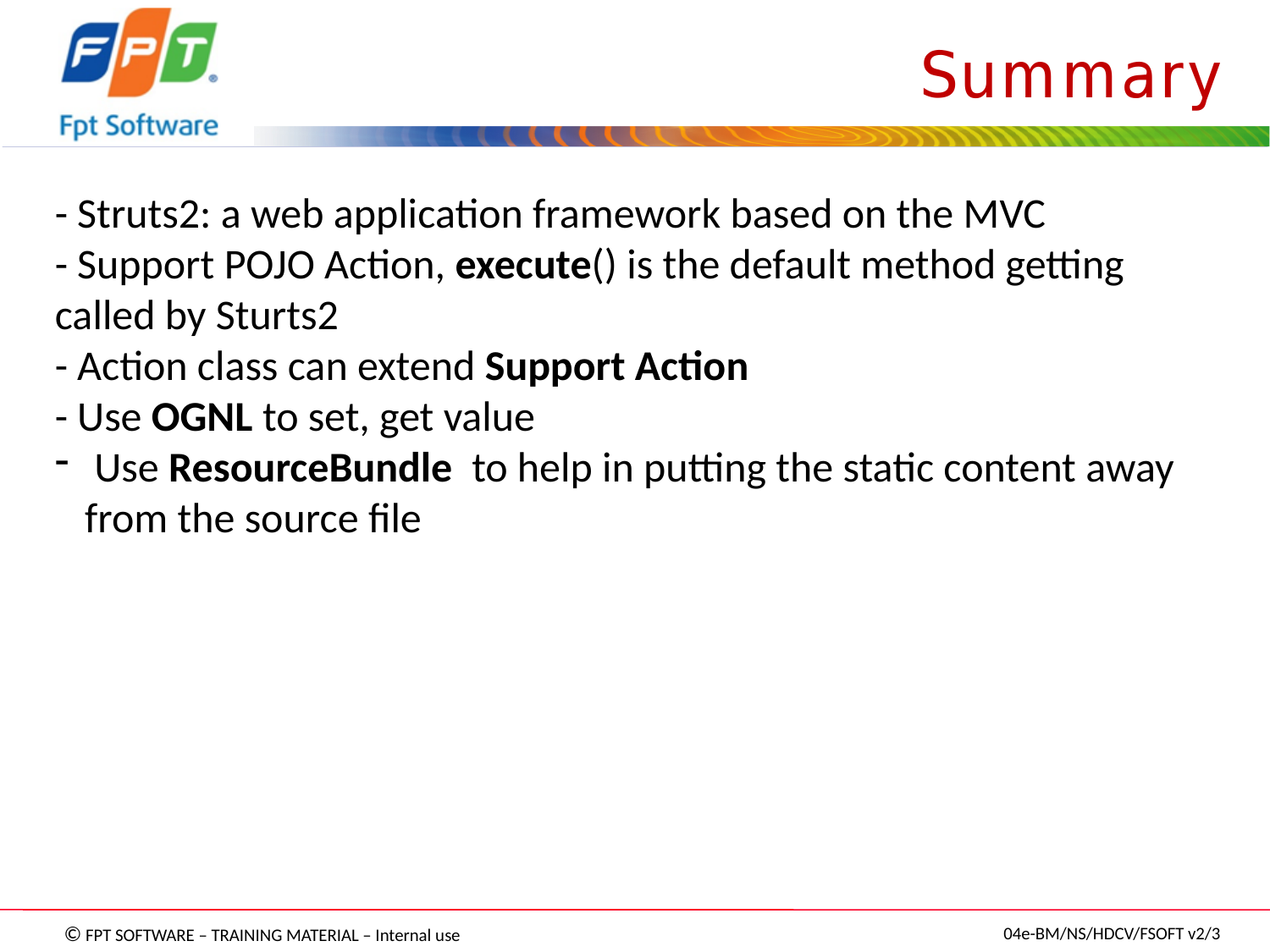

# Summary
- Struts2: a web application framework based on the MVC
- Support POJO Action, execute() is the default method getting called by Sturts2
- Action class can extend Support Action
- Use OGNL to set, get value
 Use ResourceBundle  to help in putting the static content away from the source file